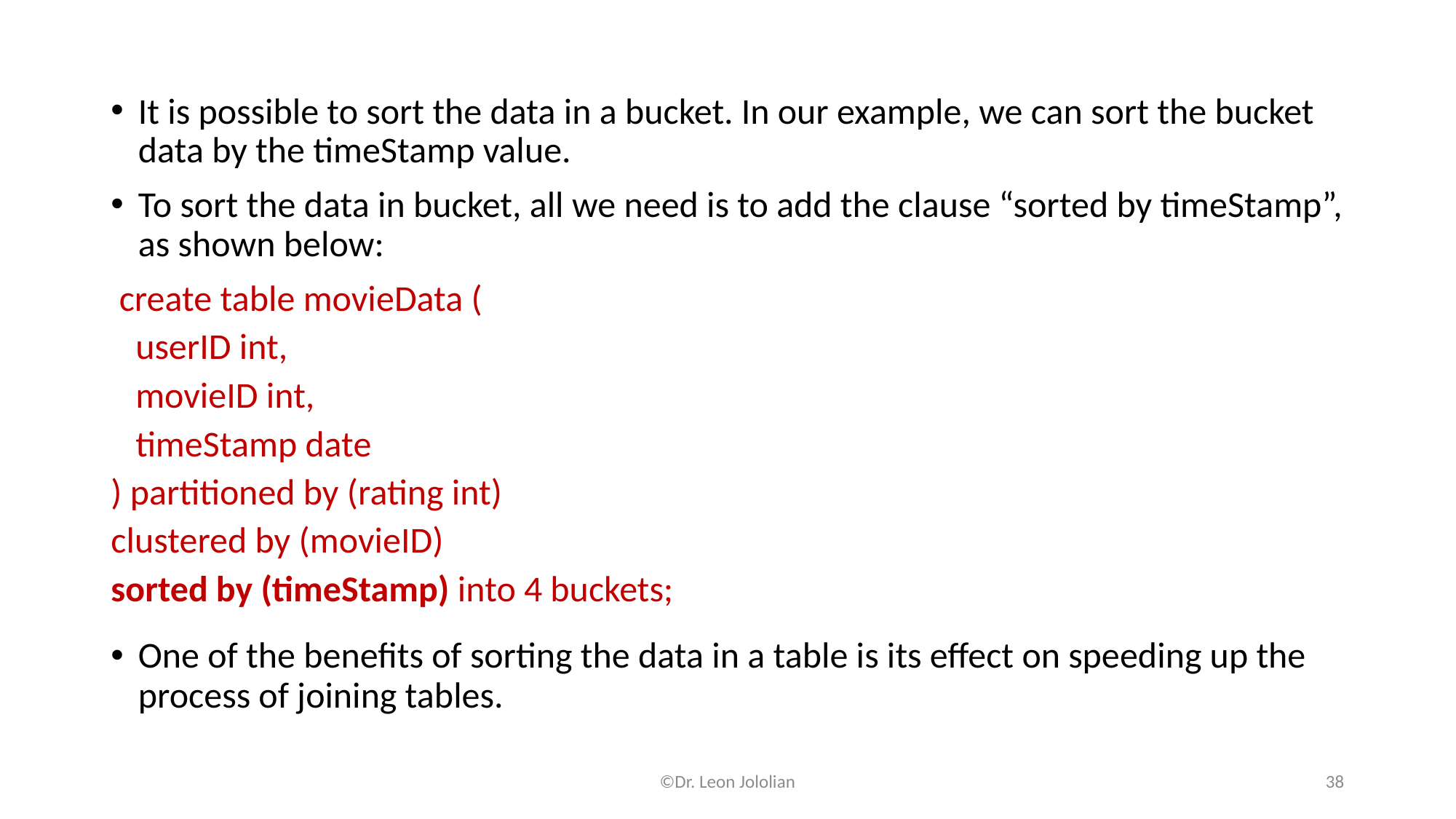

It is possible to sort the data in a bucket. In our example, we can sort the bucket data by the timeStamp value.
To sort the data in bucket, all we need is to add the clause “sorted by timeStamp”, as shown below:
 create table movieData (
   userID int,
   movieID int,
   timeStamp date
) partitioned by (rating int)
clustered by (movieID)
sorted by (timeStamp) into 4 buckets;
One of the benefits of sorting the data in a table is its effect on speeding up the process of joining tables.
©Dr. Leon Jololian
38